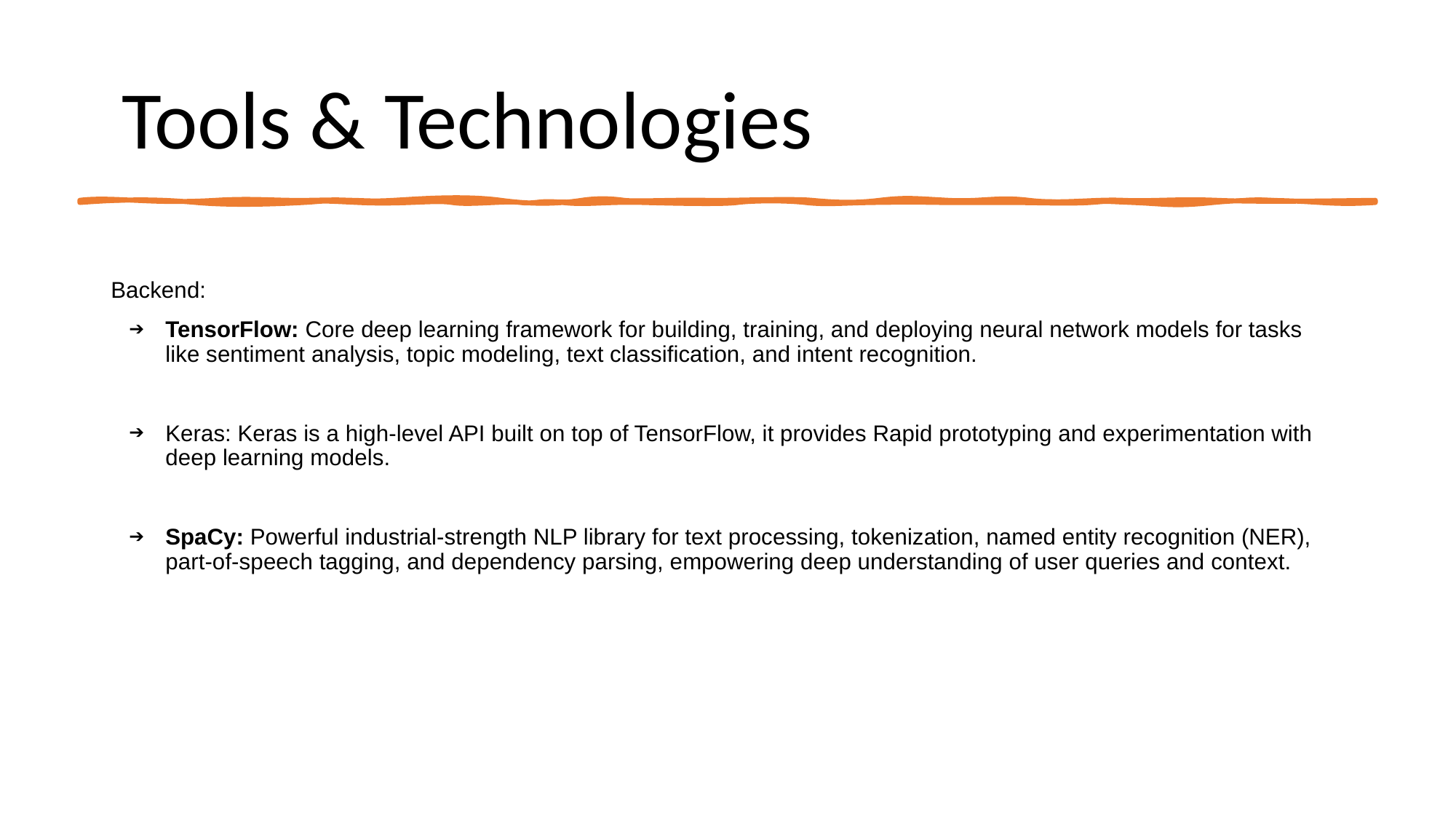

# Tools & Technologies

Backend:
TensorFlow: Core deep learning framework for building, training, and deploying neural network models for tasks like sentiment analysis, topic modeling, text classification, and intent recognition.

Keras: Keras is a high-level API built on top of TensorFlow, it provides Rapid prototyping and experimentation with deep learning models.

SpaCy: Powerful industrial-strength NLP library for text processing, tokenization, named entity recognition (NER), part-of-speech tagging, and dependency parsing, empowering deep understanding of user queries and context.